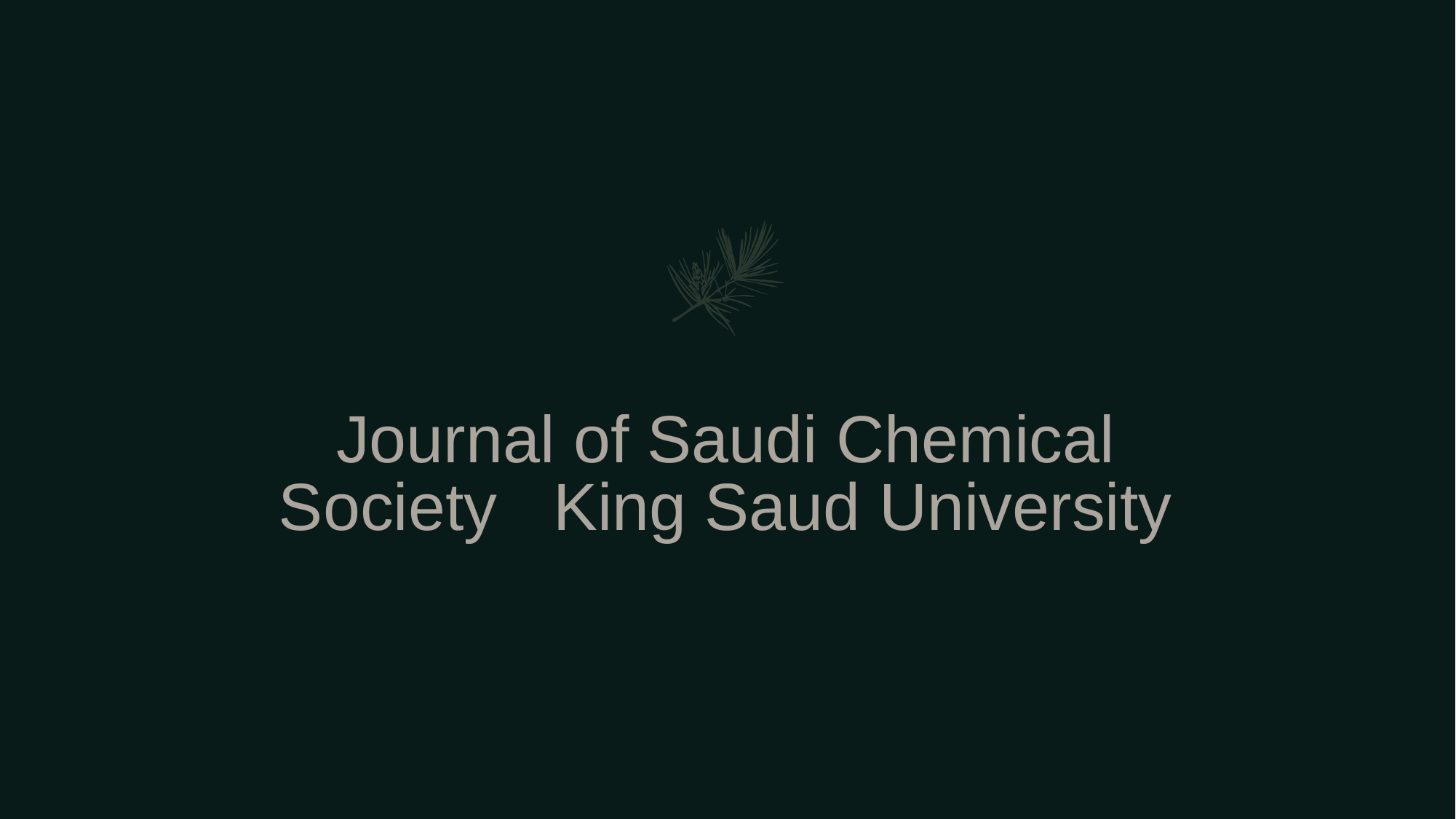

# Journal of Saudi Chemical Society   King Saud University